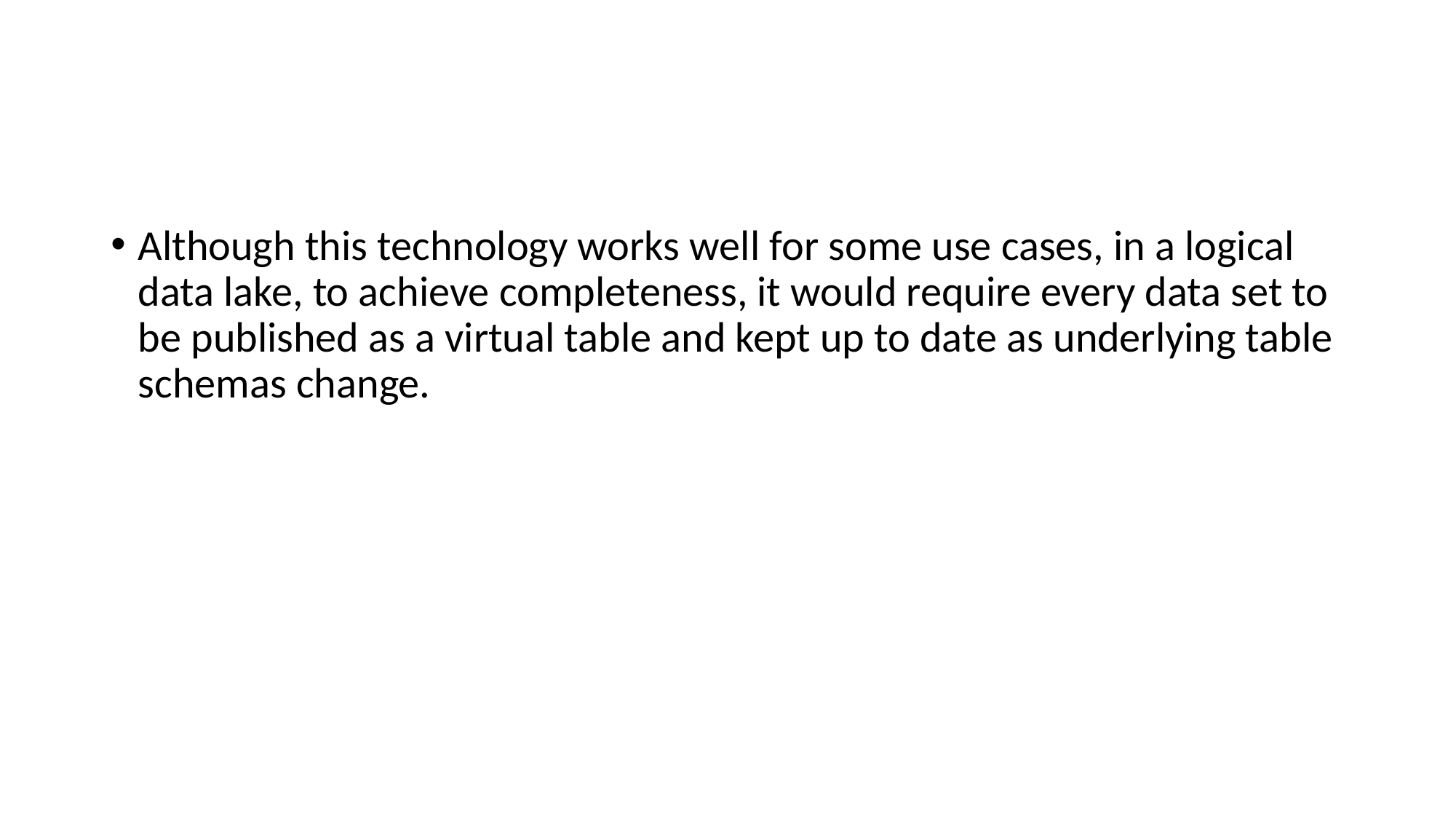

#
Although this technology works well for some use cases, in a logical data lake, to achieve completeness, it would require every data set to be published as a virtual table and kept up to date as underlying table schemas change.